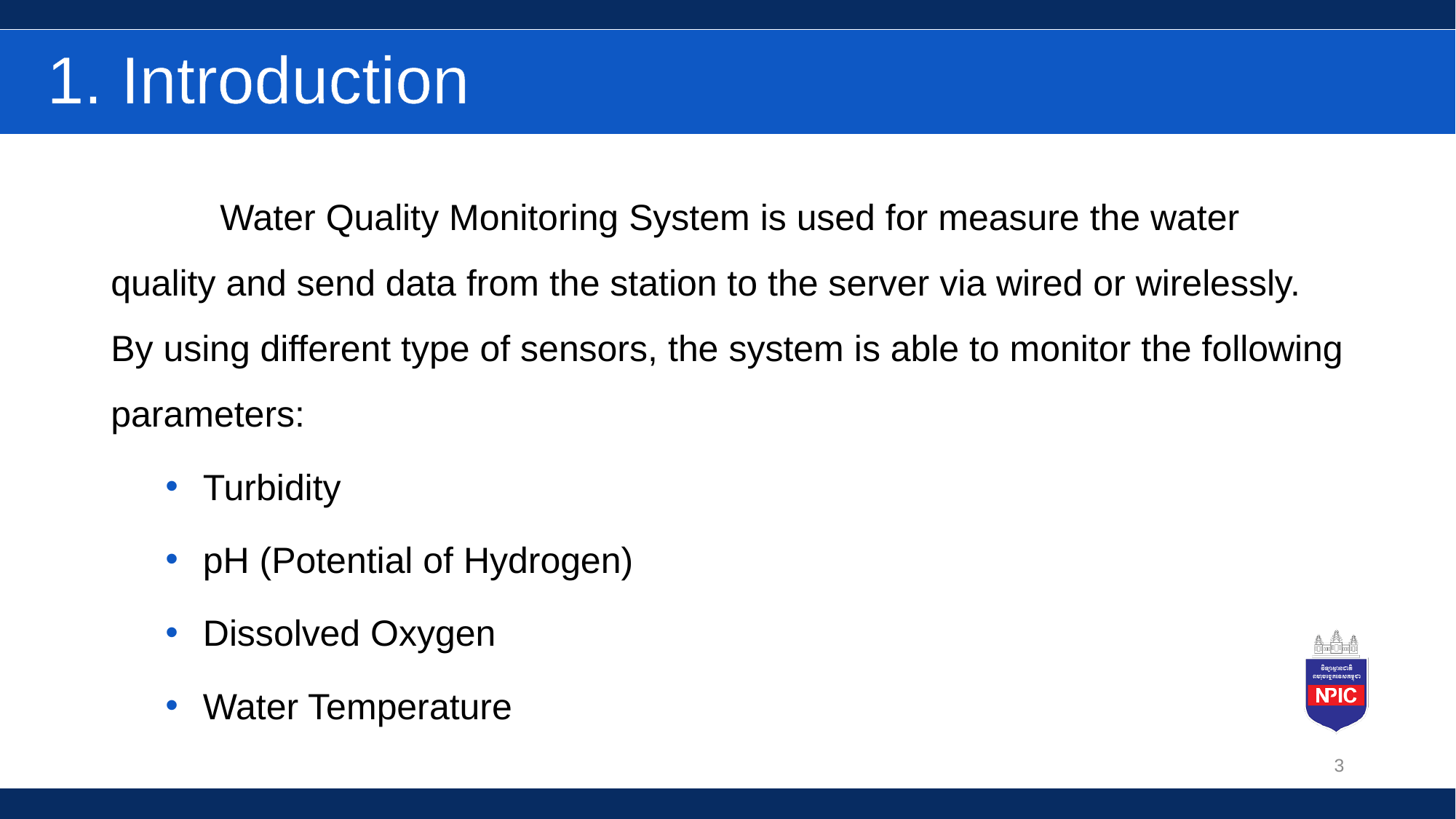

# 1. Introduction
	Water Quality Monitoring System is used for measure the water quality and send data from the station to the server via wired or wirelessly. By using different type of sensors, the system is able to monitor the following parameters:
 Turbidity
 pH (Potential of Hydrogen)
 Dissolved Oxygen
 Water Temperature
3